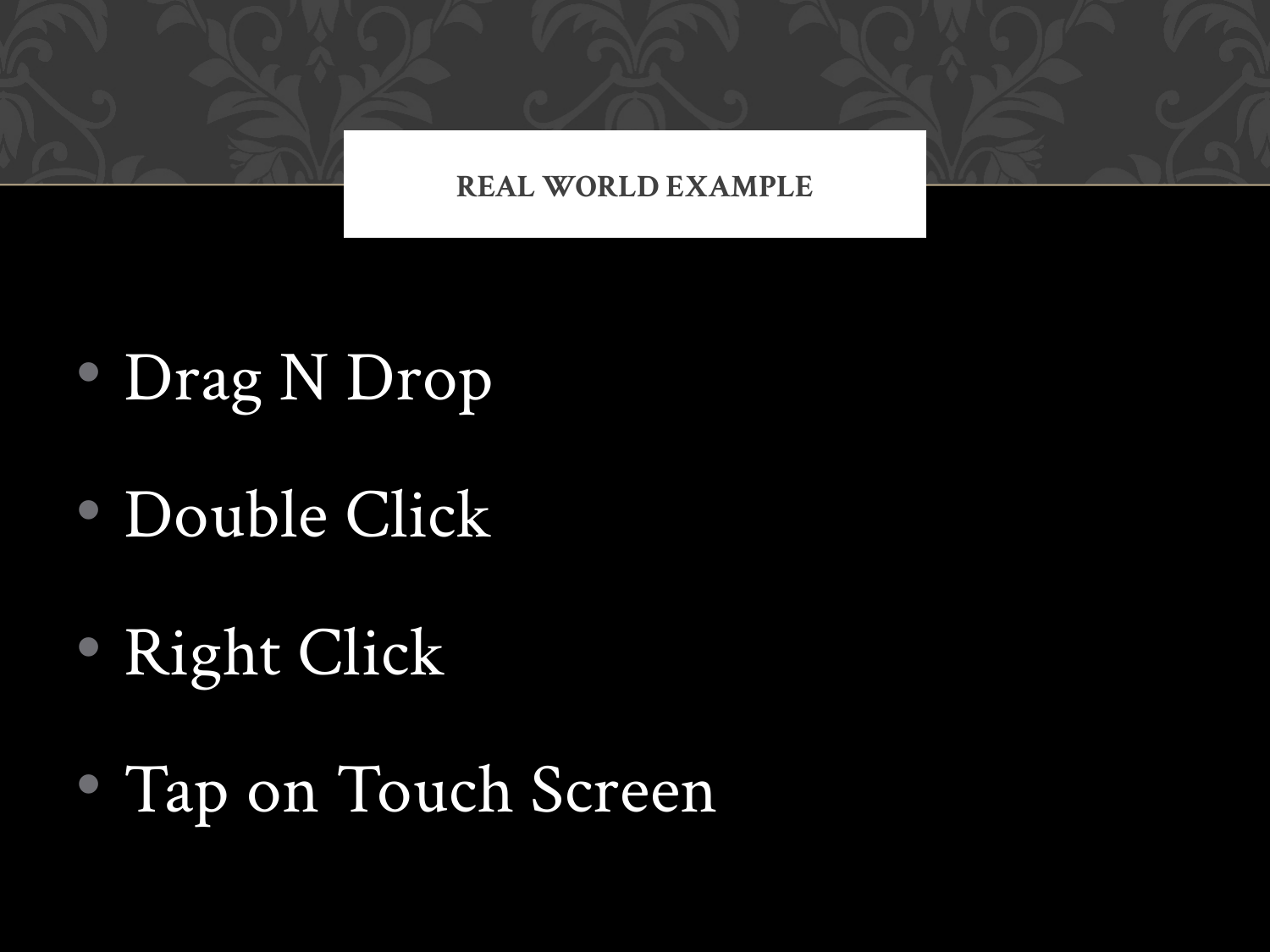

# Real world example
Drag N Drop
Double Click
Right Click
Tap on Touch Screen